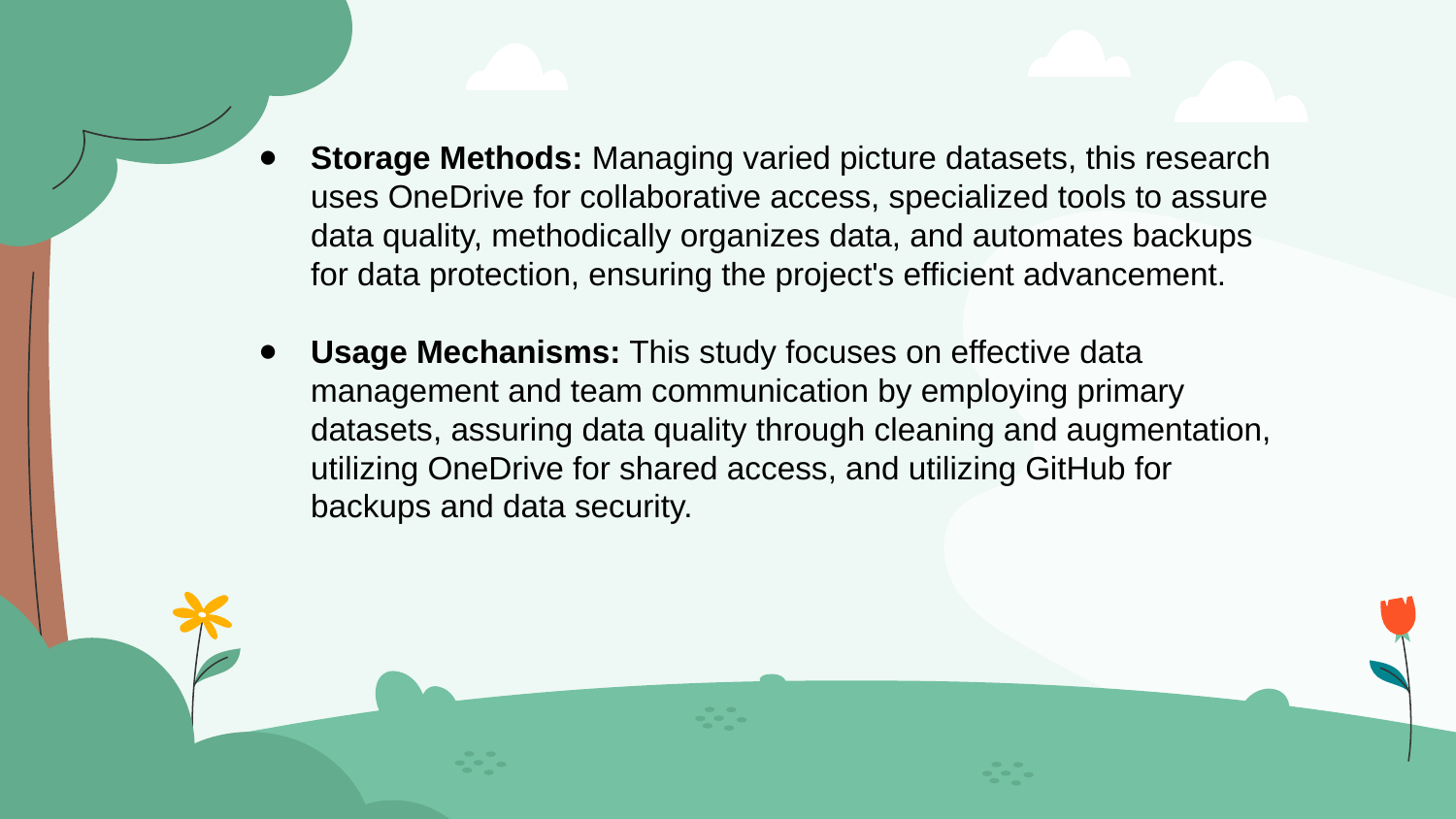

Storage Methods: Managing varied picture datasets, this research uses OneDrive for collaborative access, specialized tools to assure data quality, methodically organizes data, and automates backups for data protection, ensuring the project's efficient advancement.

Usage Mechanisms: This study focuses on effective data management and team communication by employing primary datasets, assuring data quality through cleaning and augmentation, utilizing OneDrive for shared access, and utilizing GitHub for backups and data security.